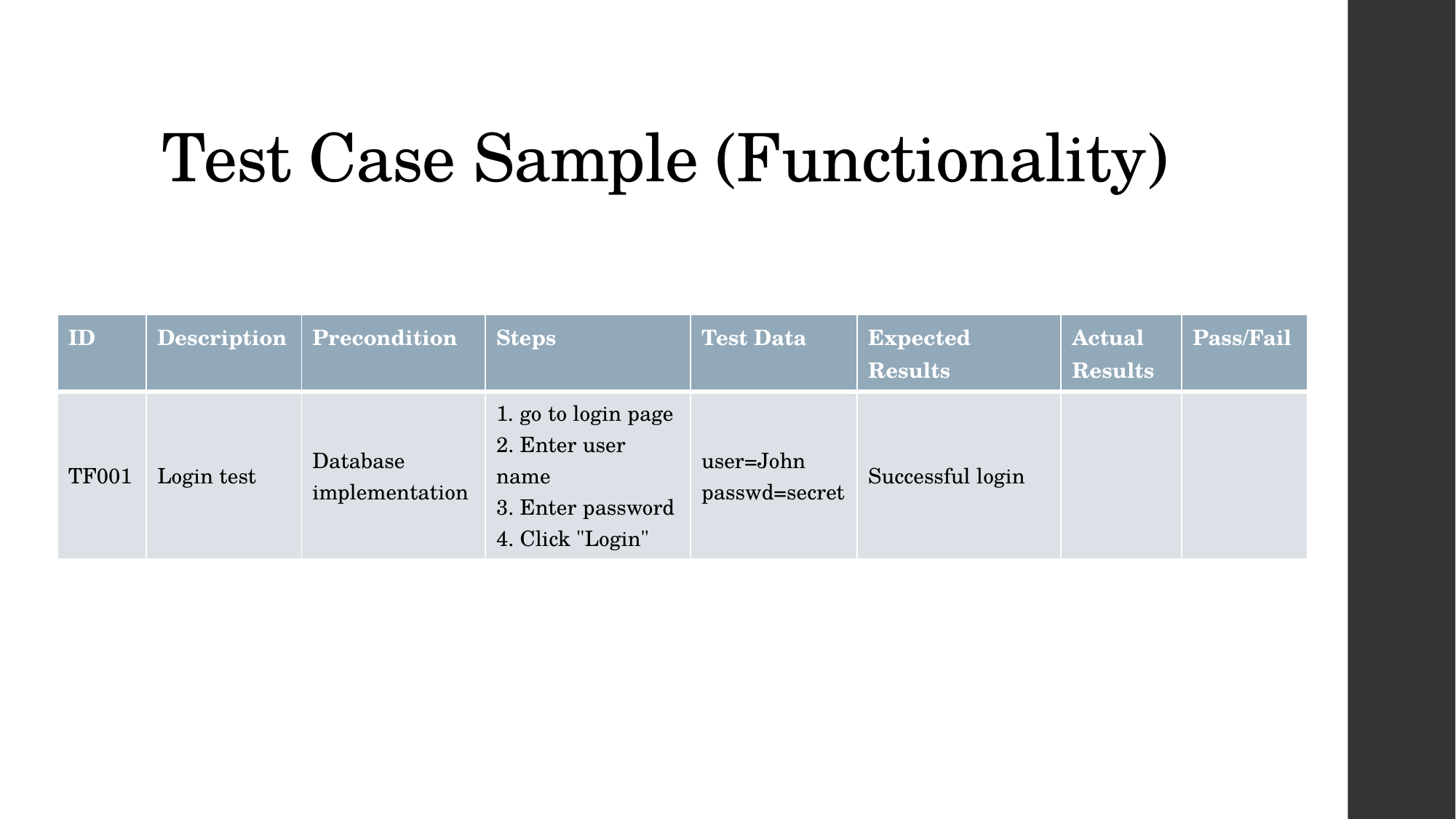

# Test Case Sample (Functionality)
| ID | Description | Precondition | Steps | Test Data | Expected Results | Actual Results | Pass/Fail |
| --- | --- | --- | --- | --- | --- | --- | --- |
| TF001 | Login test | Database implementation | 1. go to login page 2. Enter user name 3. Enter password 4. Click "Login" | user=John passwd=secret | Successful login |  |  |